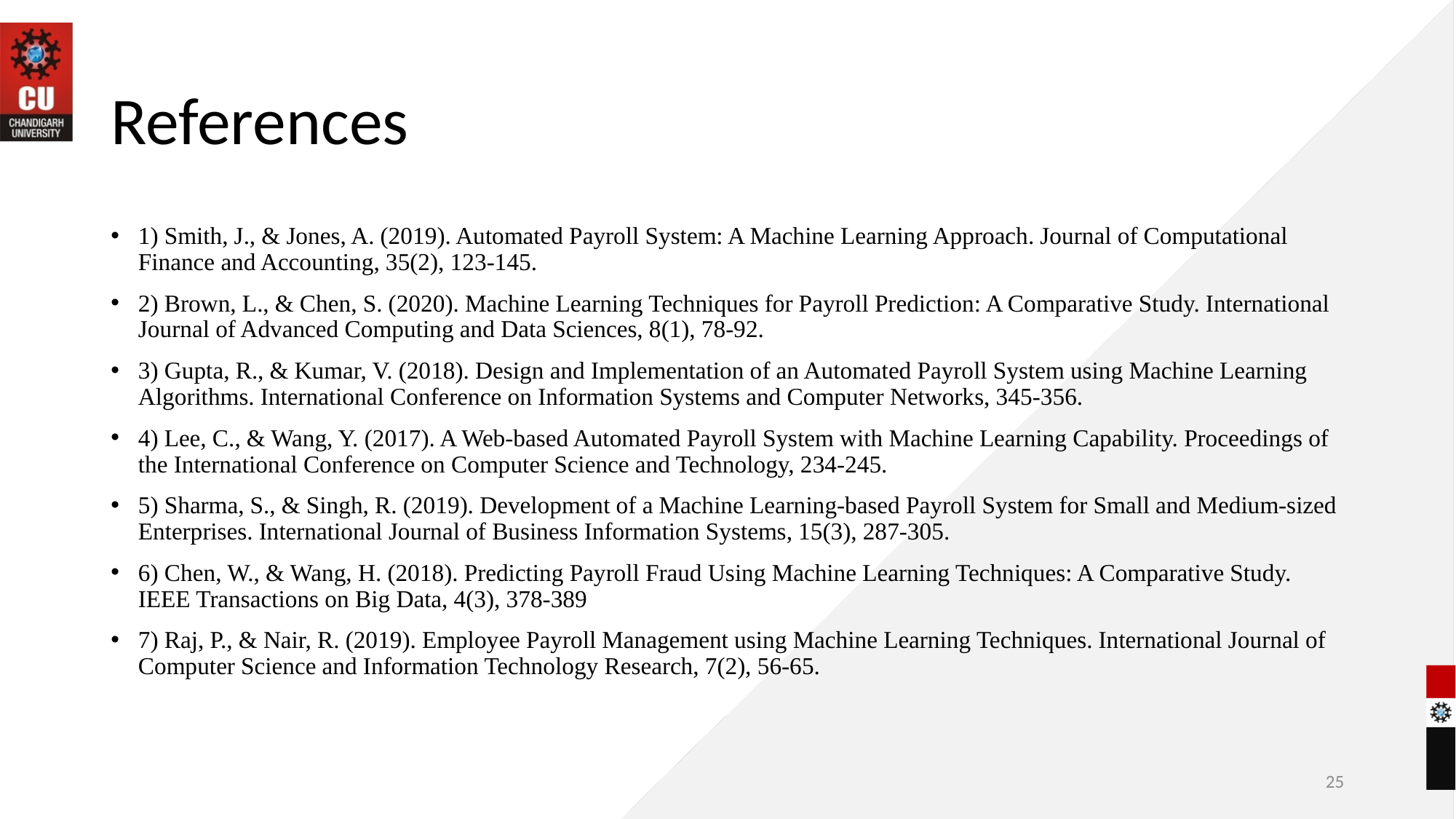

# References
1) Smith, J., & Jones, A. (2019). Automated Payroll System: A Machine Learning Approach. Journal of Computational Finance and Accounting, 35(2), 123-145.
2) Brown, L., & Chen, S. (2020). Machine Learning Techniques for Payroll Prediction: A Comparative Study. International Journal of Advanced Computing and Data Sciences, 8(1), 78-92.
3) Gupta, R., & Kumar, V. (2018). Design and Implementation of an Automated Payroll System using Machine Learning Algorithms. International Conference on Information Systems and Computer Networks, 345-356.
4) Lee, C., & Wang, Y. (2017). A Web-based Automated Payroll System with Machine Learning Capability. Proceedings of the International Conference on Computer Science and Technology, 234-245.
5) Sharma, S., & Singh, R. (2019). Development of a Machine Learning-based Payroll System for Small and Medium-sized Enterprises. International Journal of Business Information Systems, 15(3), 287-305.
6) Chen, W., & Wang, H. (2018). Predicting Payroll Fraud Using Machine Learning Techniques: A Comparative Study. IEEE Transactions on Big Data, 4(3), 378-389
7) Raj, P., & Nair, R. (2019). Employee Payroll Management using Machine Learning Techniques. International Journal of Computer Science and Information Technology Research, 7(2), 56-65.
25